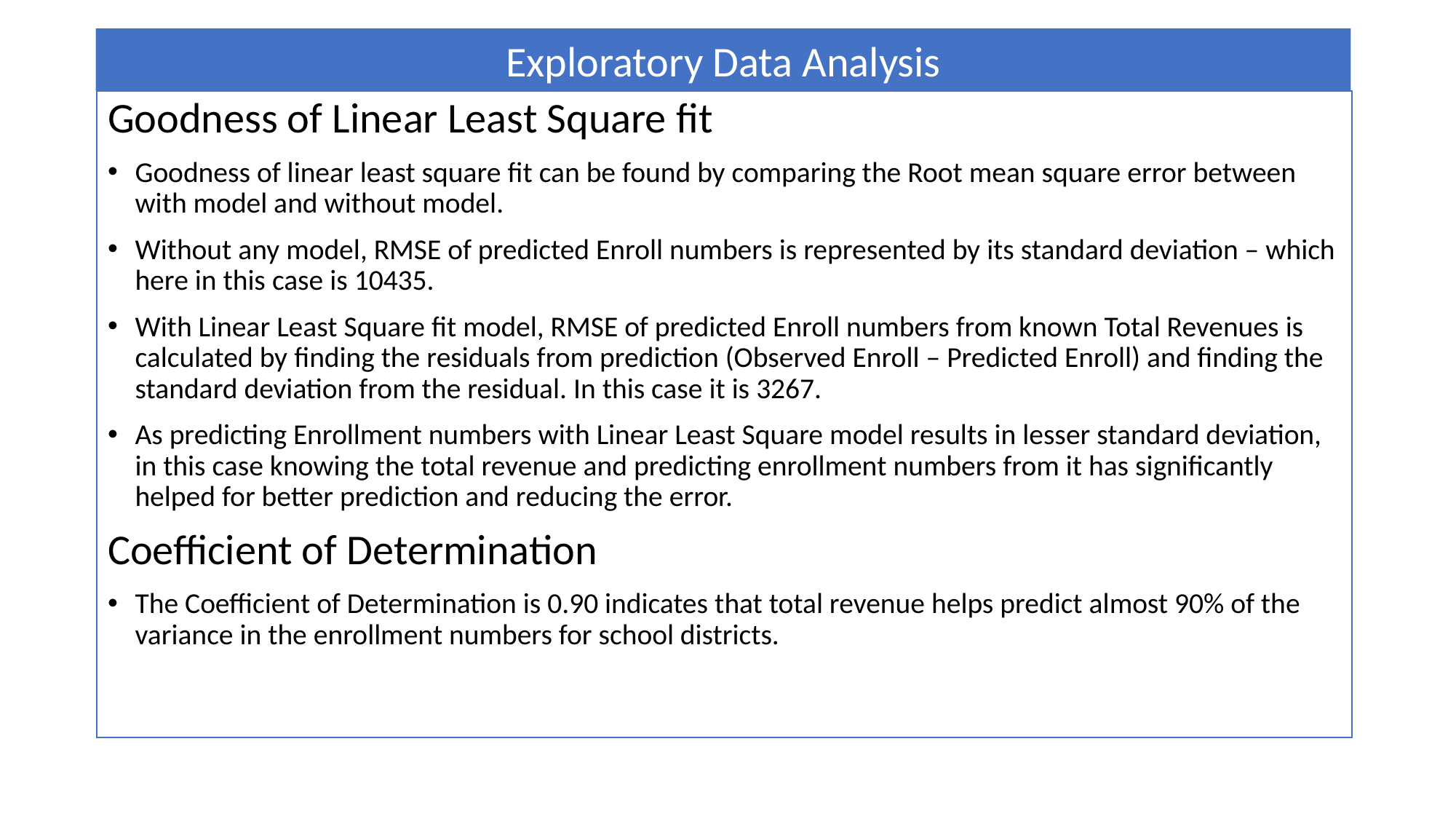

#
Exploratory Data Analysis
Goodness of Linear Least Square fit
Goodness of linear least square fit can be found by comparing the Root mean square error between with model and without model.
Without any model, RMSE of predicted Enroll numbers is represented by its standard deviation – which here in this case is 10435.
With Linear Least Square fit model, RMSE of predicted Enroll numbers from known Total Revenues is calculated by finding the residuals from prediction (Observed Enroll – Predicted Enroll) and finding the standard deviation from the residual. In this case it is 3267.
As predicting Enrollment numbers with Linear Least Square model results in lesser standard deviation, in this case knowing the total revenue and predicting enrollment numbers from it has significantly helped for better prediction and reducing the error.
Coefficient of Determination
The Coefficient of Determination is 0.90 indicates that total revenue helps predict almost 90% of the variance in the enrollment numbers for school districts.